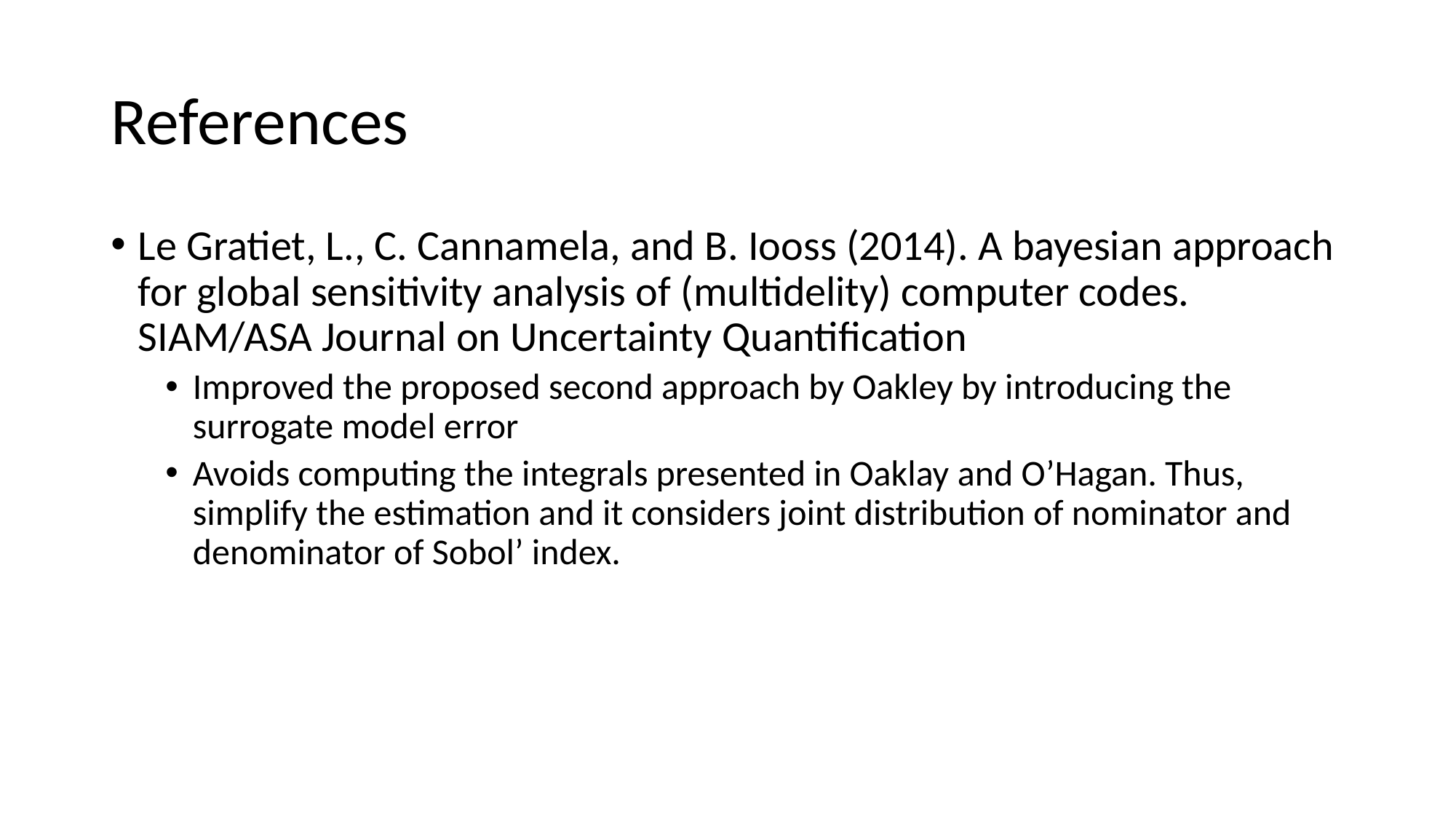

# References
Le Gratiet, L., C. Cannamela, and B. Iooss (2014). A bayesian approach for global sensitivity analysis of (multidelity) computer codes. SIAM/ASA Journal on Uncertainty Quantification
Improved the proposed second approach by Oakley by introducing the surrogate model error
Avoids computing the integrals presented in Oaklay and O’Hagan. Thus, simplify the estimation and it considers joint distribution of nominator and denominator of Sobol’ index.